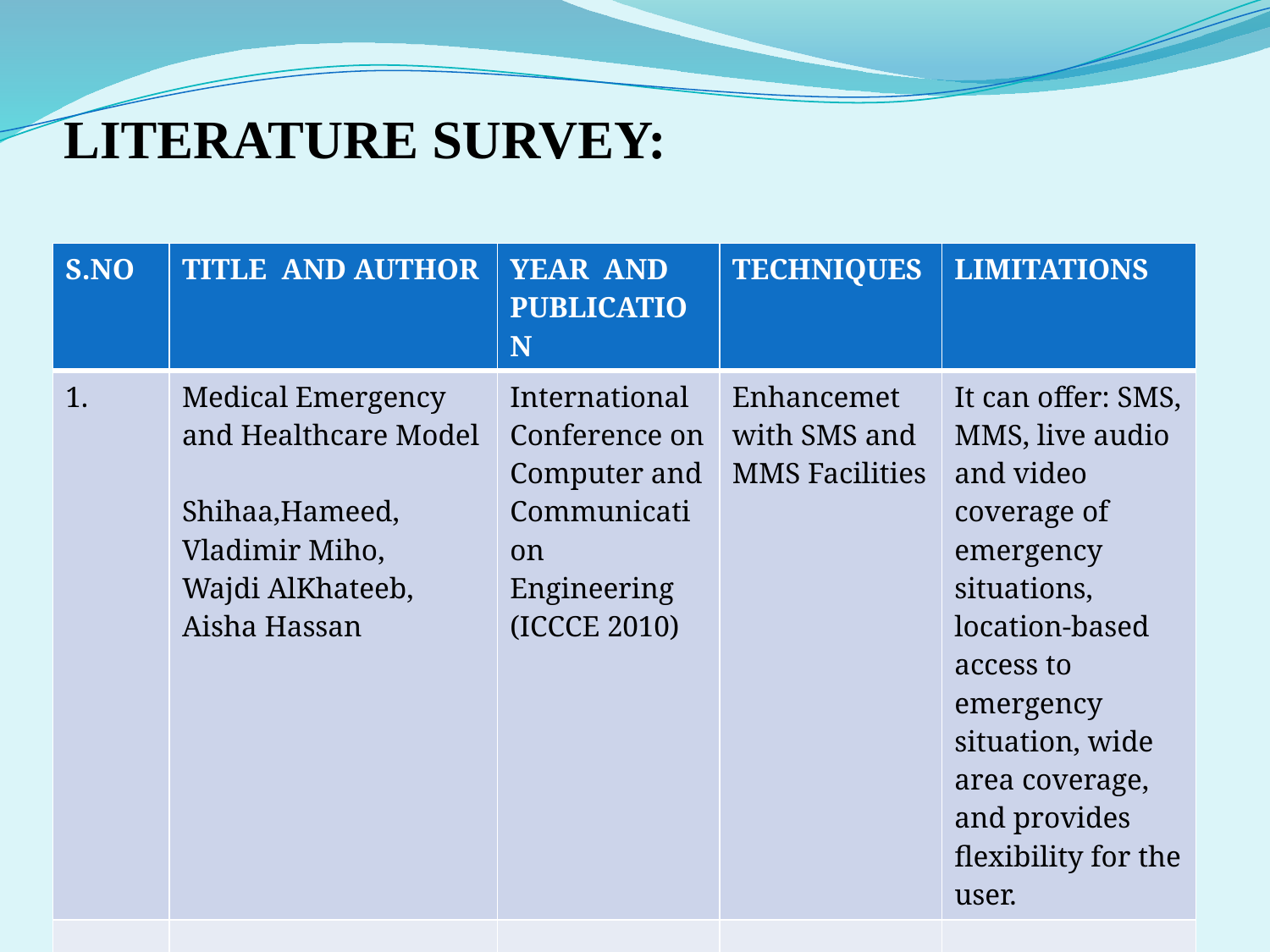

# LITERATURE SURVEY:
| S.NO | TITLE AND AUTHOR | YEAR AND PUBLICATION | TECHNIQUES | LIMITATIONS |
| --- | --- | --- | --- | --- |
| 1. | Medical Emergency and Healthcare Model Shihaa,Hameed, Vladimir Miho, Wajdi AlKhateeb, Aisha Hassan | International Conference on Computer and Communication Engineering (ICCCE 2010) | Enhancemet with SMS and MMS Facilities | It can offer: SMS, MMS, live audio and video coverage of emergency situations, location-based access to emergency situation, wide area coverage, and provides flexibility for the user. |
|  |  |  |  |  |
|  |  |  |  |  |